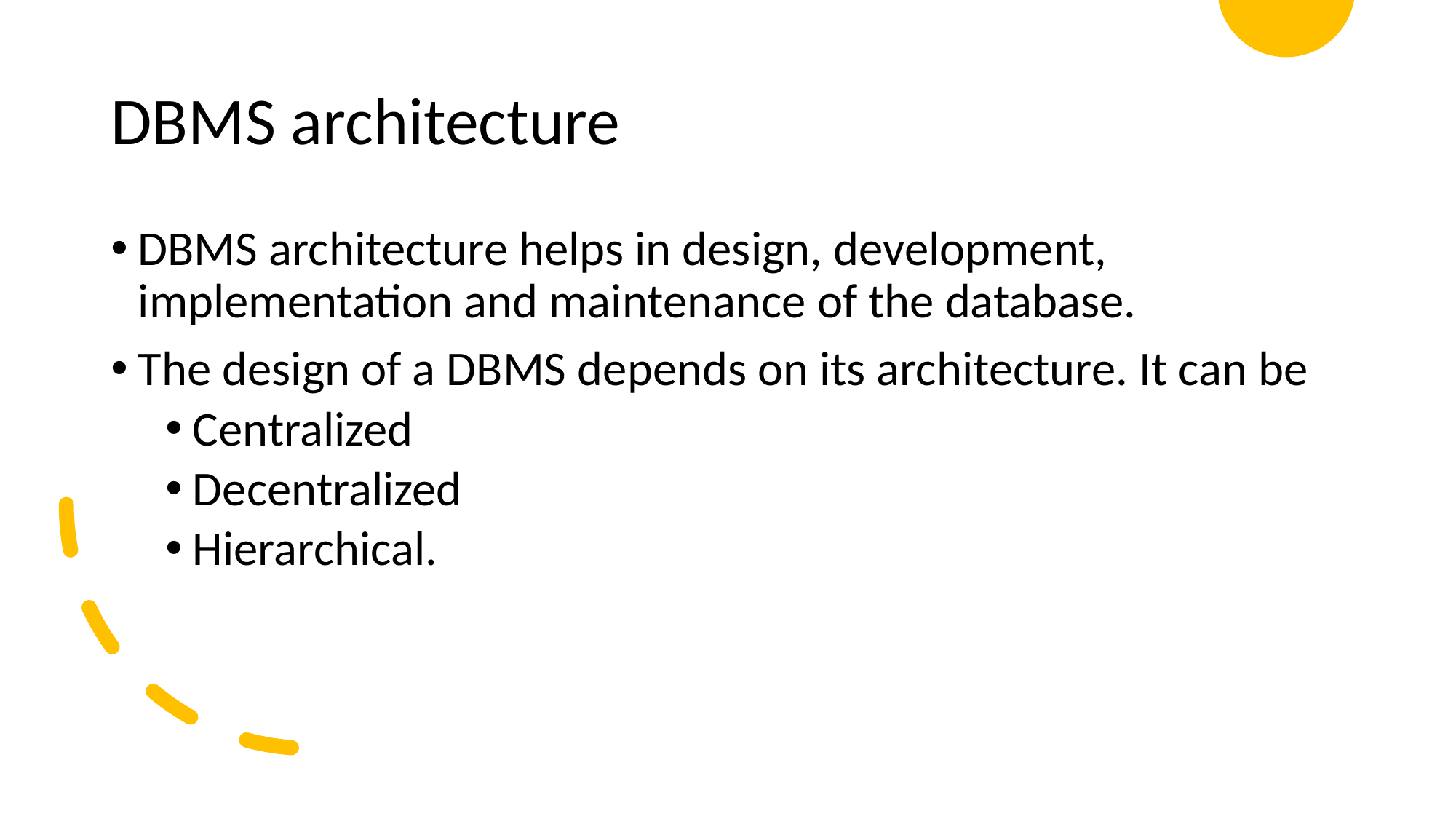

# DBMS architecture
DBMS architecture helps in design, development, implementation and maintenance of the database.
The design of a DBMS depends on its architecture. It can be
Centralized
Decentralized
Hierarchical.